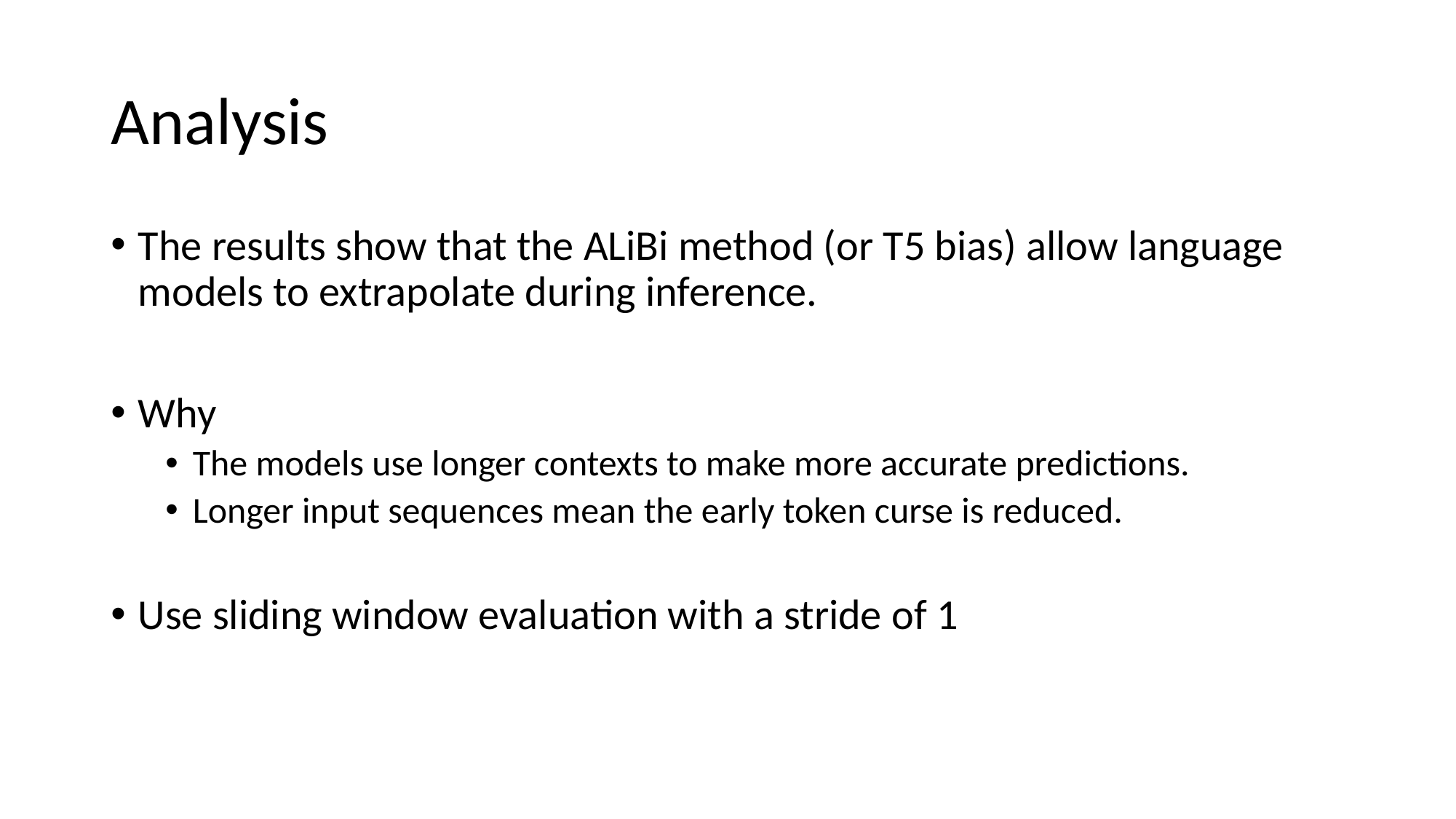

# Analysis
The results show that the ALiBi method (or T5 bias) allow language models to extrapolate during inference.

Why
The models use longer contexts to make more accurate predictions.
Longer input sequences mean the early token curse is reduced.

Use sliding window evaluation with a stride of 1